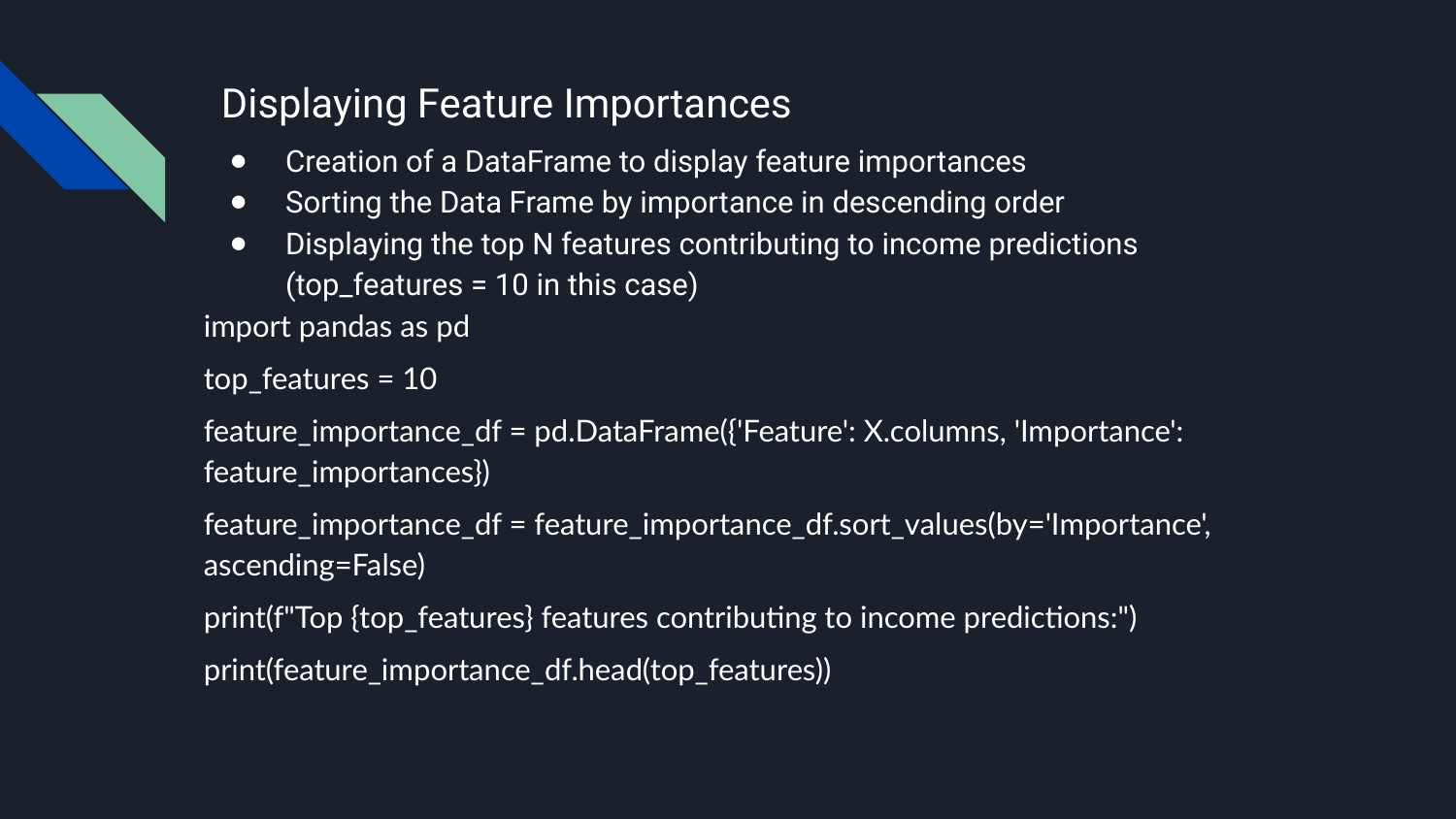

# Displaying Feature Importances
Creation of a DataFrame to display feature importances
Sorting the Data Frame by importance in descending order
Displaying the top N features contributing to income predictions (top_features = 10 in this case)
import pandas as pd
top_features = 10
feature_importance_df = pd.DataFrame({'Feature': X.columns, 'Importance': feature_importances})
feature_importance_df = feature_importance_df.sort_values(by='Importance', ascending=False)
print(f"Top {top_features} features contributing to income predictions:")
print(feature_importance_df.head(top_features))